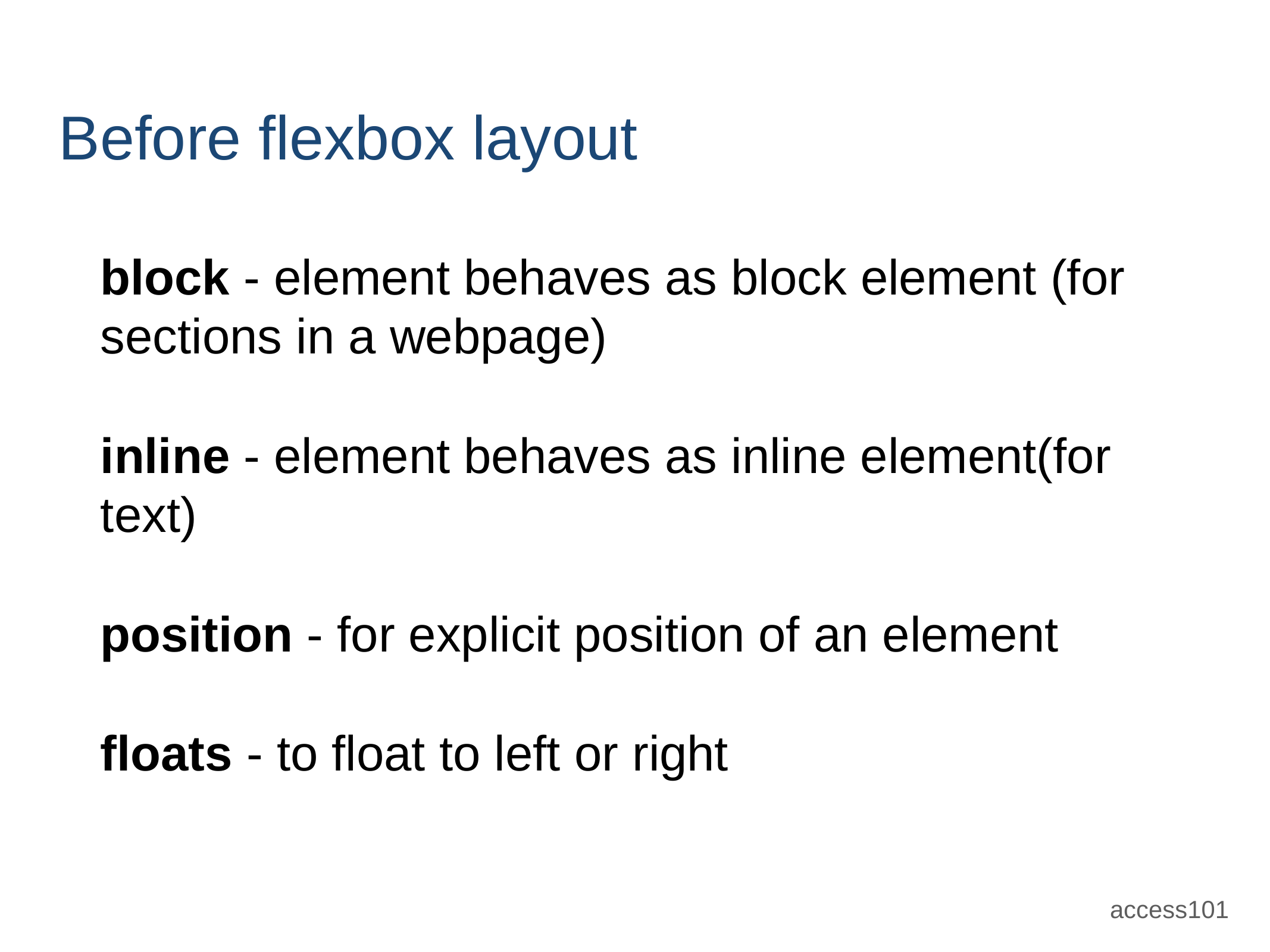

# Before flexbox layout
block - element behaves as block element (for sections in a webpage)

inline - element behaves as inline element(for text)

position - for explicit position of an element

floats - to float to left or right
access101